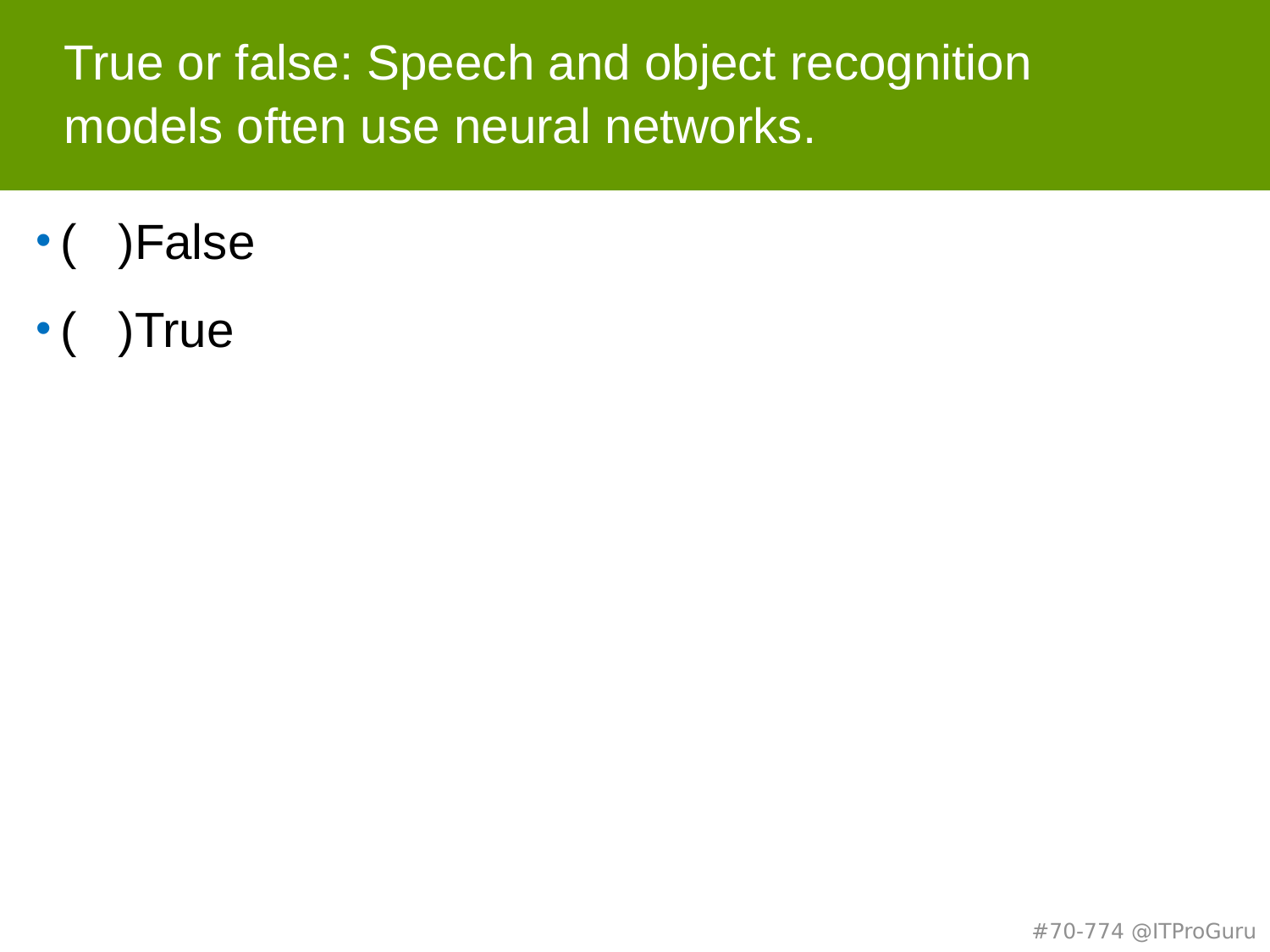

# True or false: Speech and object recognition models often use neural networks.
(   )False
(   )True